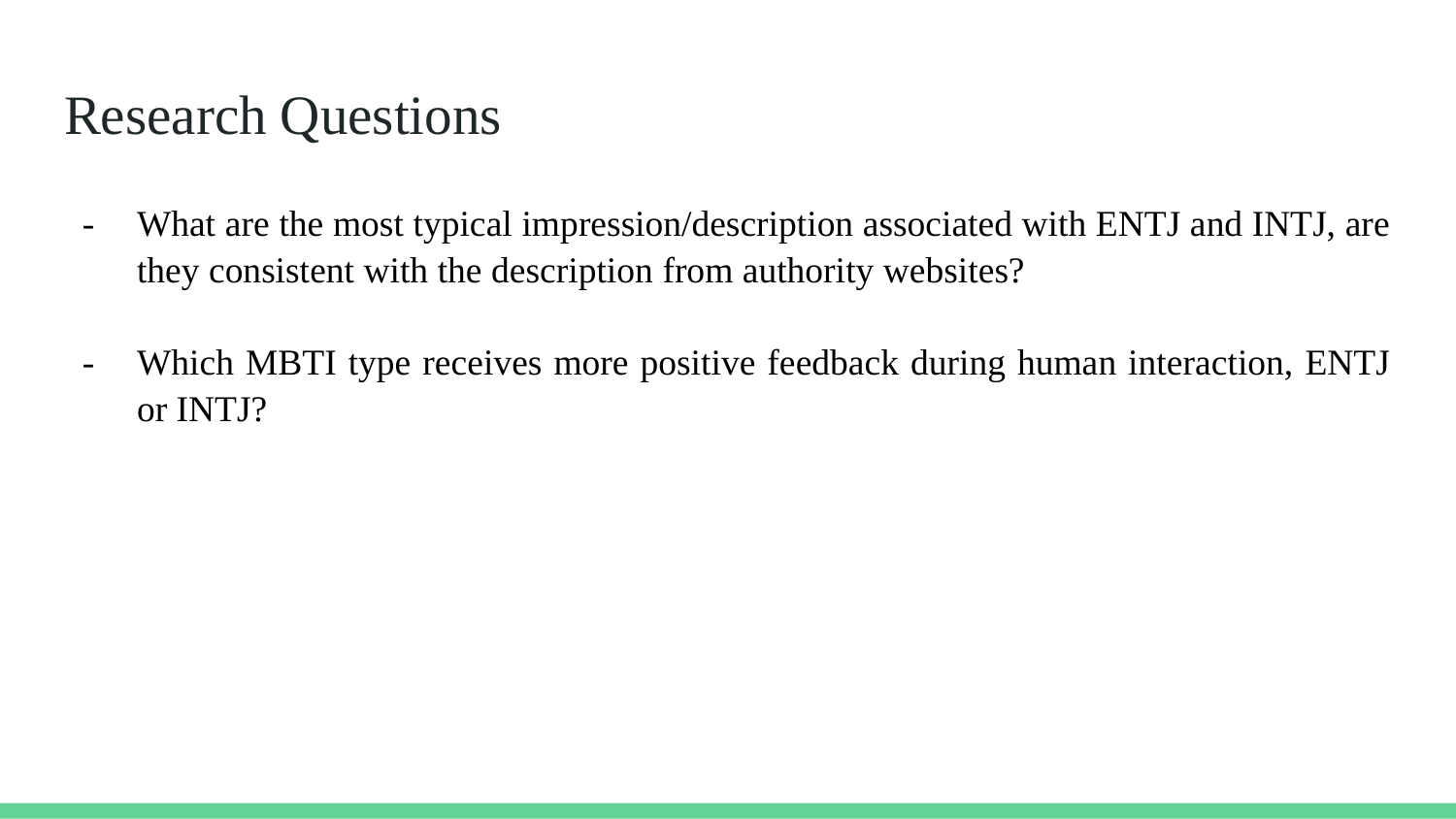

# Research Questions
What are the most typical impression/description associated with ENTJ and INTJ, are they consistent with the description from authority websites?

Which MBTI type receives more positive feedback during human interaction, ENTJ or INTJ?